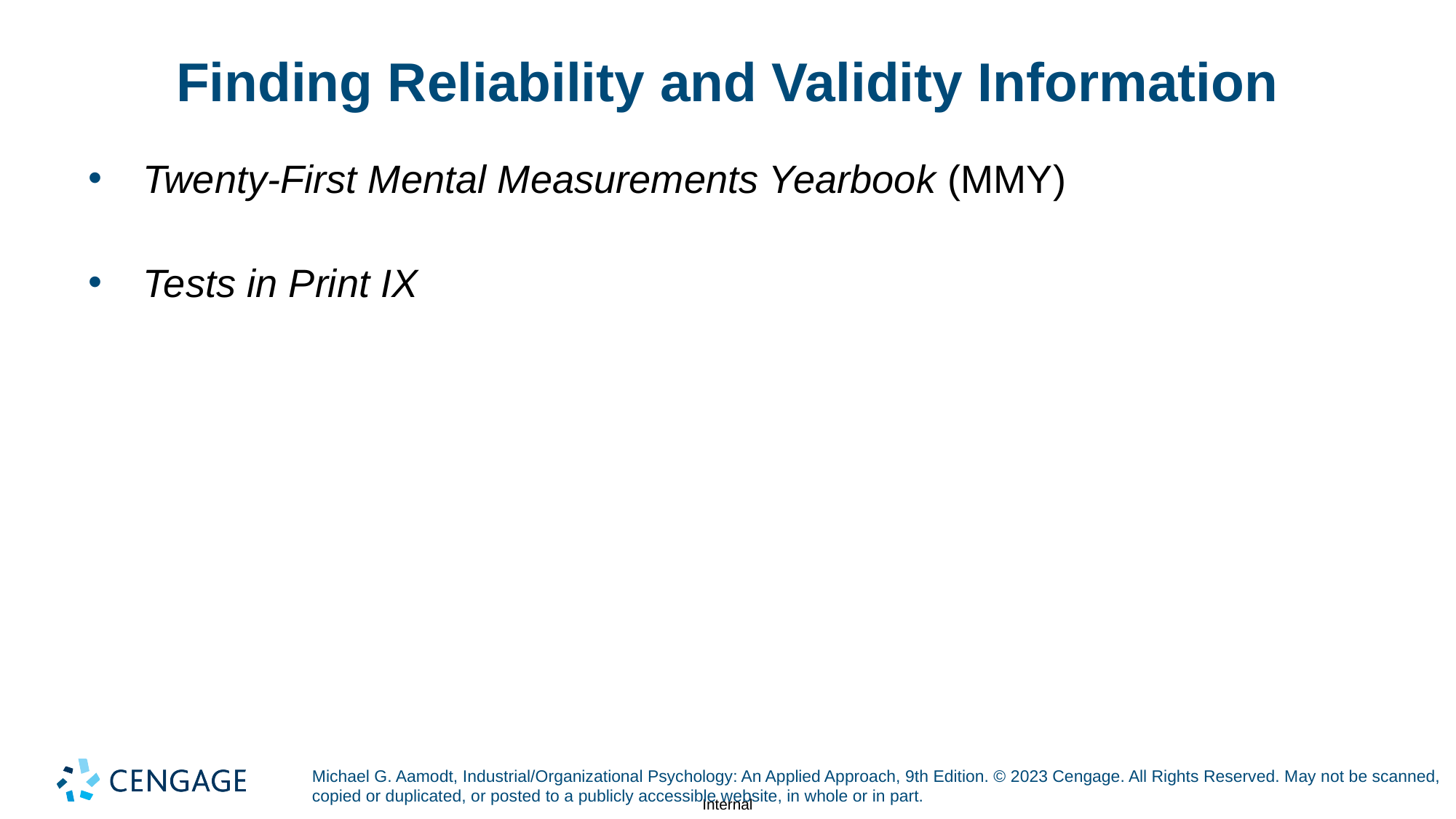

# Finding Reliability and Validity Information
Twenty-First Mental Measurements Yearbook (MMY)
Tests in Print IX